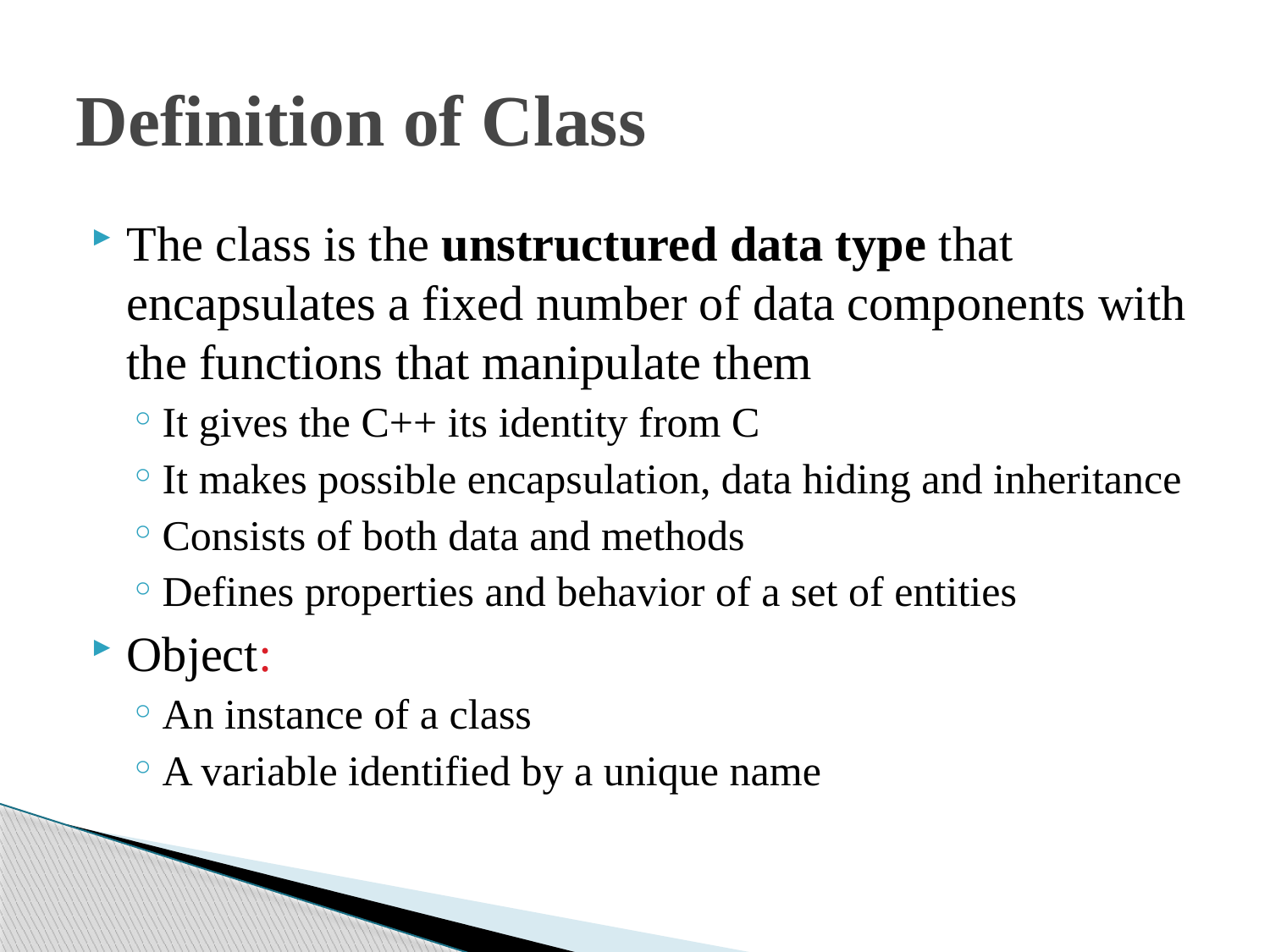

# Definition of Class
The class is the unstructured data type that encapsulates a fixed number of data components with the functions that manipulate them
It gives the C++ its identity from C
It makes possible encapsulation, data hiding and inheritance
Consists of both data and methods
Defines properties and behavior of a set of entities
Object:
An instance of a class
A variable identified by a unique name